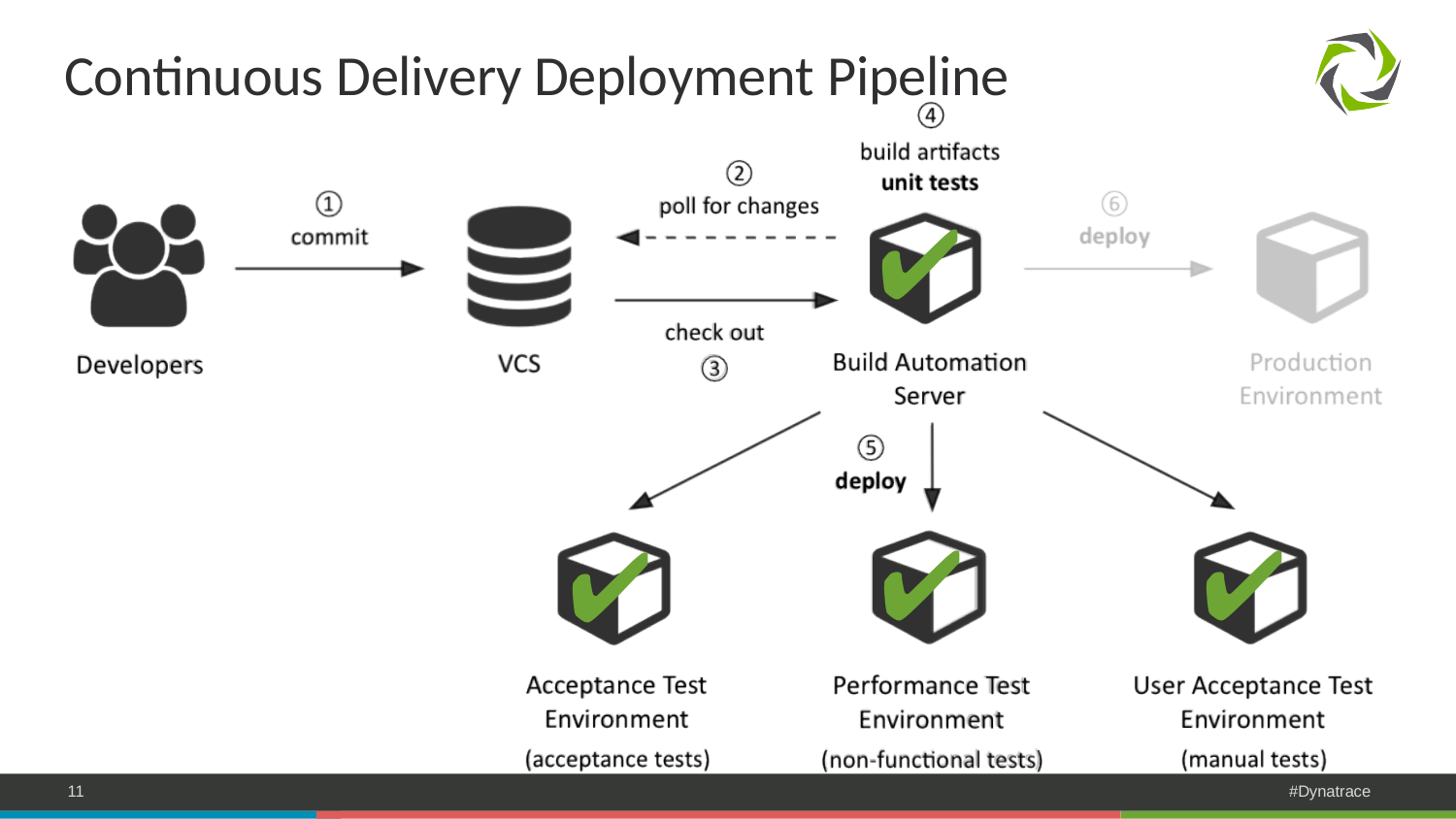

# Continuous Delivery Deployment Pipeline

✔
✔
✔
✔
11
#Dynatrace